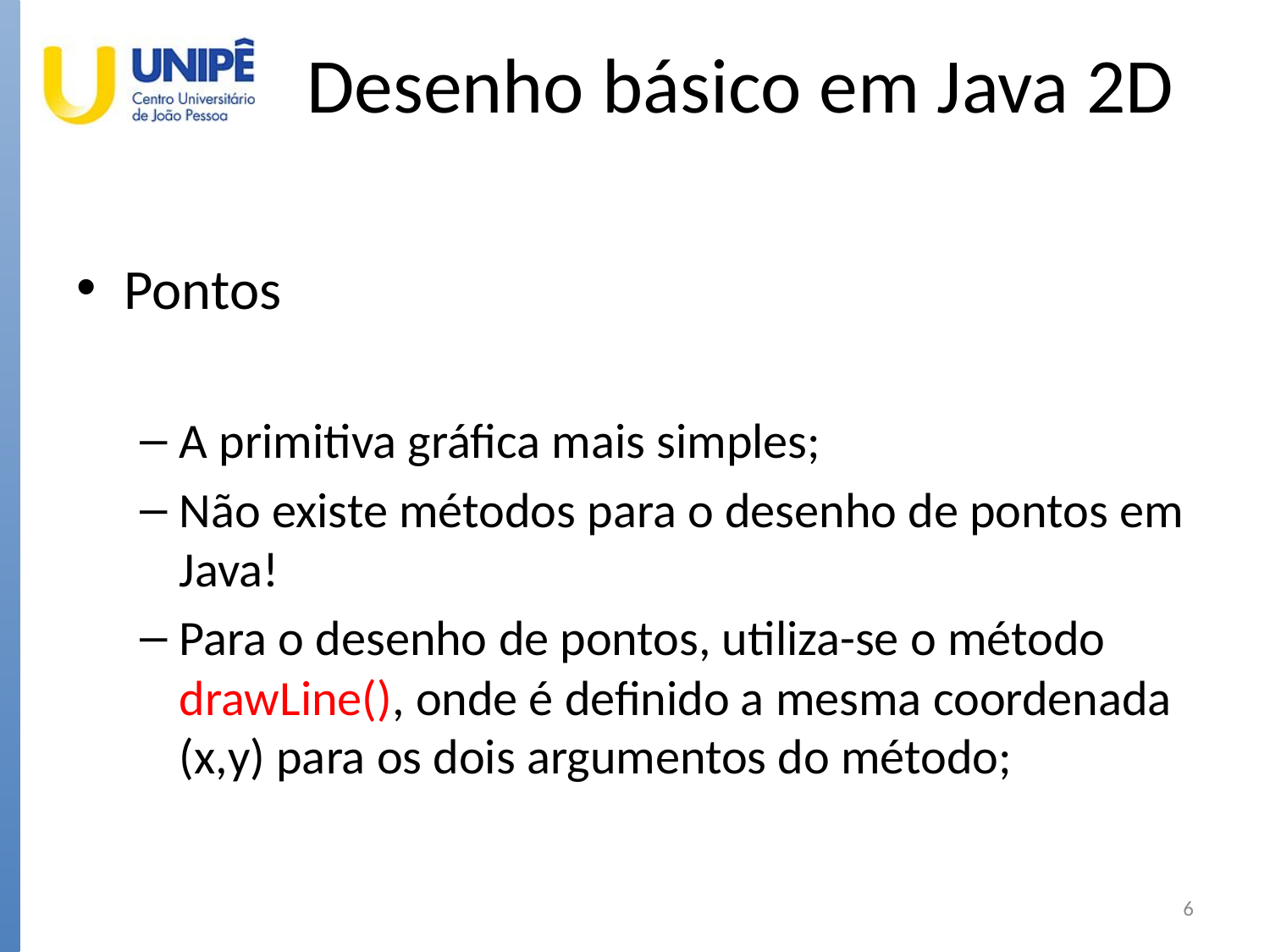

# Desenho básico em Java 2D
Pontos

A primitiva gráfica mais simples;
Não existe métodos para o desenho de pontos em Java!
Para o desenho de pontos, utiliza-se o método drawLine(), onde é definido a mesma coordenada (x,y) para os dois argumentos do método;

6